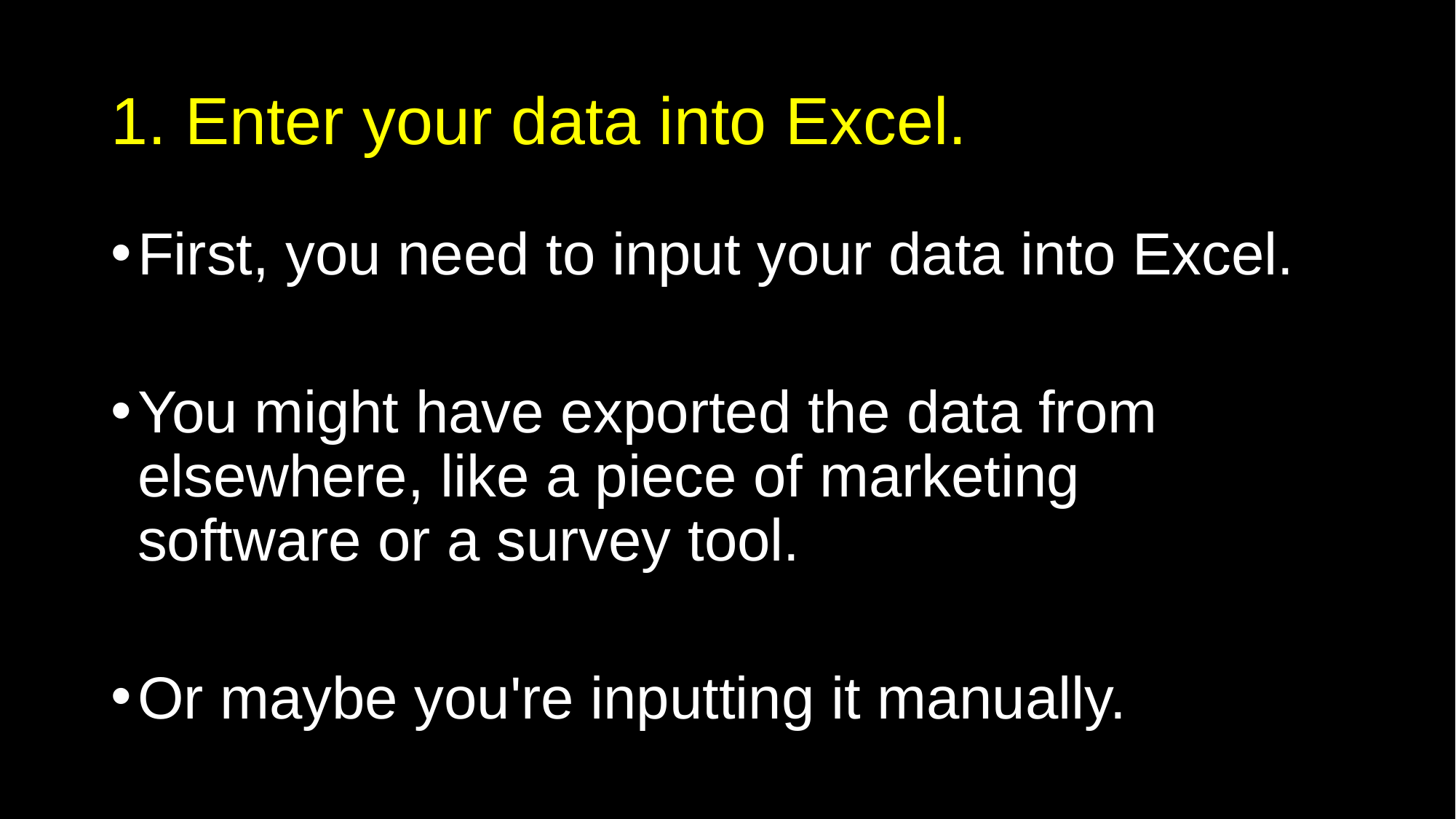

# 1. Enter your data into Excel.
First, you need to input your data into Excel.

You might have exported the data from elsewhere, like a piece of marketing software or a survey tool.

Or maybe you're inputting it manually.